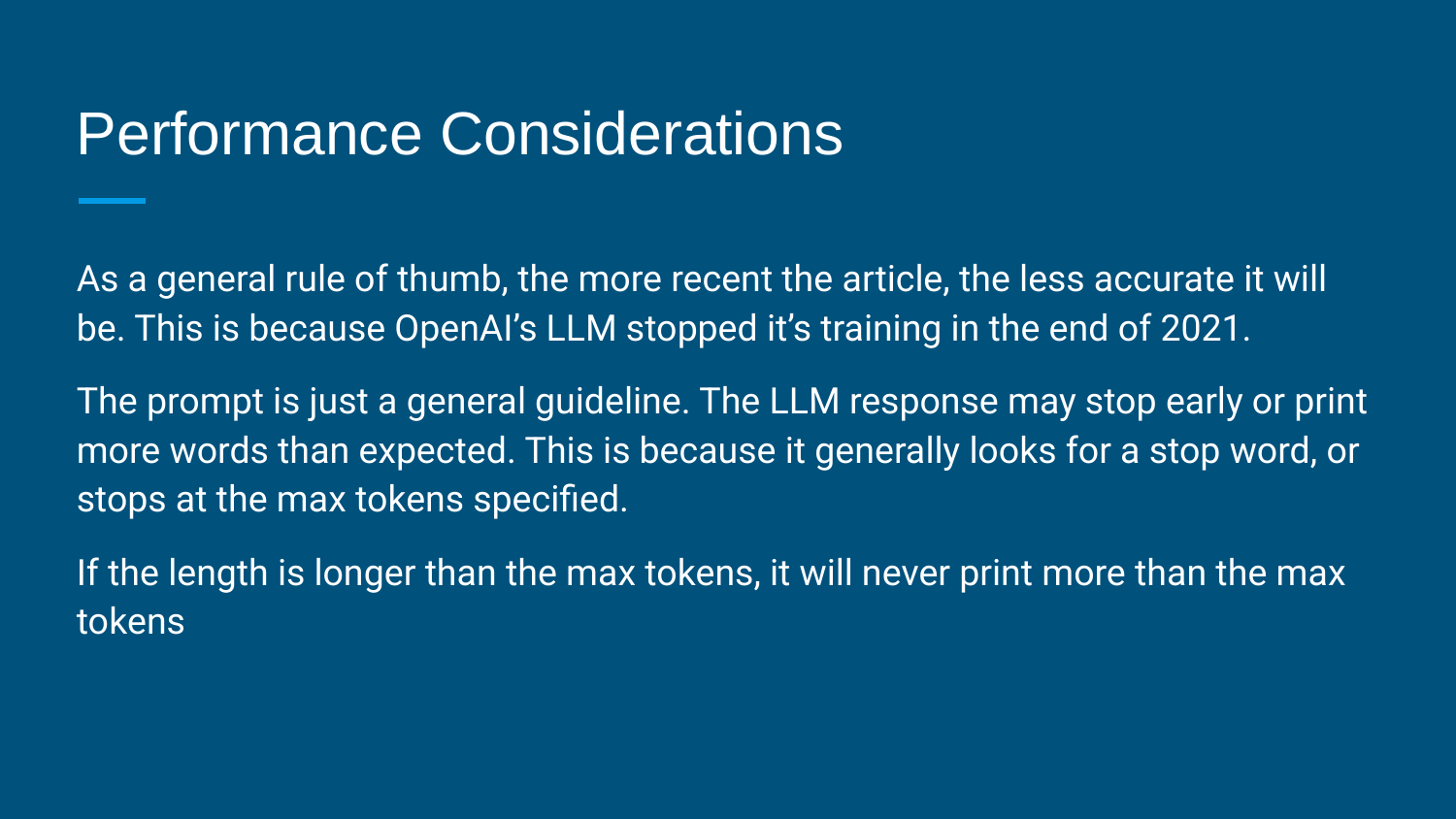

# Performance Considerations
As a general rule of thumb, the more recent the article, the less accurate it will be. This is because OpenAI’s LLM stopped it’s training in the end of 2021.
The prompt is just a general guideline. The LLM response may stop early or print more words than expected. This is because it generally looks for a stop word, or stops at the max tokens specified.
If the length is longer than the max tokens, it will never print more than the max tokens